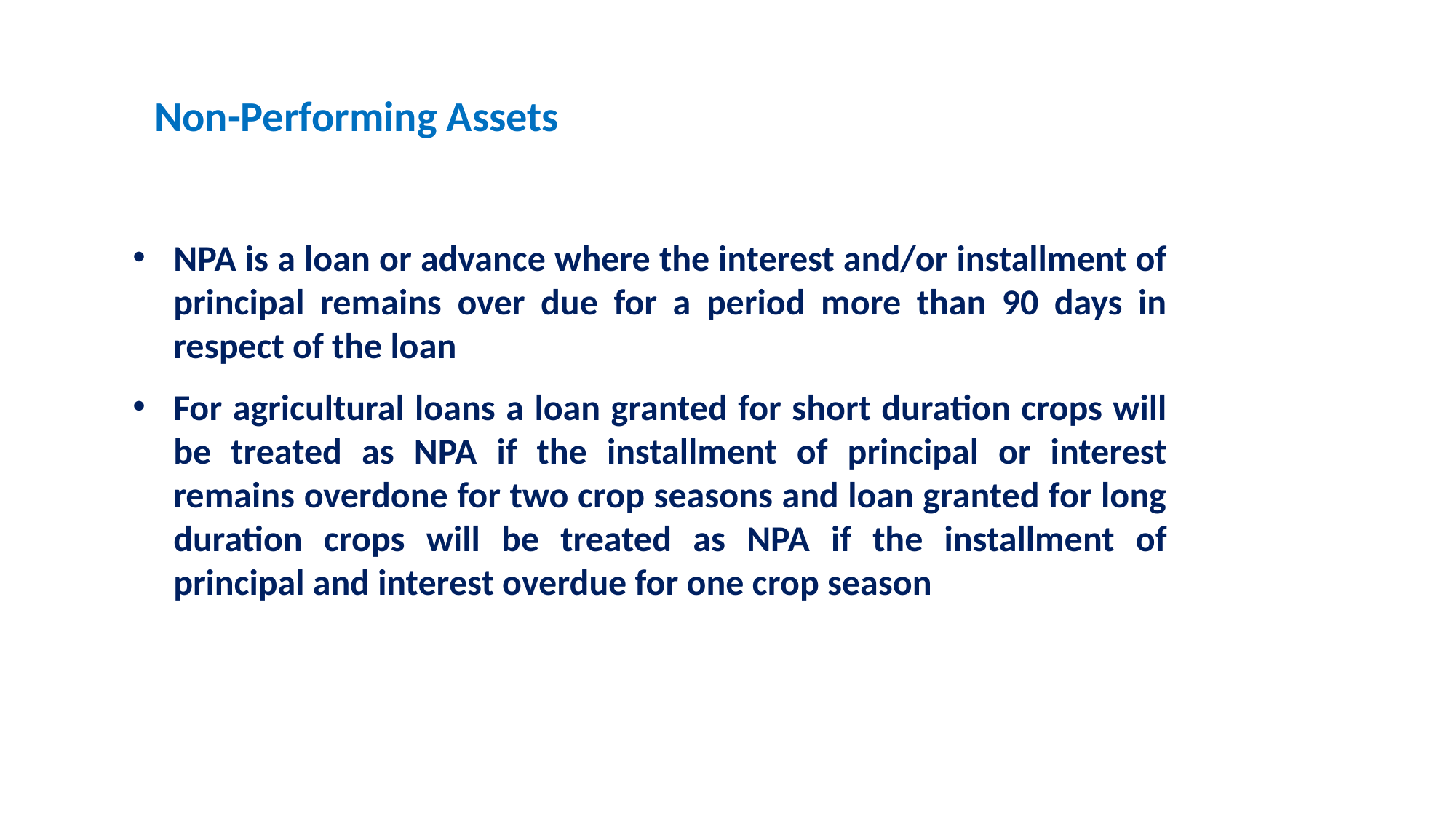

Non-Performing Assets

NPA is a loan or advance where the interest and/or installment of principal remains over due for a period more than 90 days in respect of the loan
For agricultural loans a loan granted for short duration crops will be treated as NPA if the installment of principal or interest remains overdone for two crop seasons and loan granted for long duration crops will be treated as NPA if the installment of principal and interest overdue for one crop season